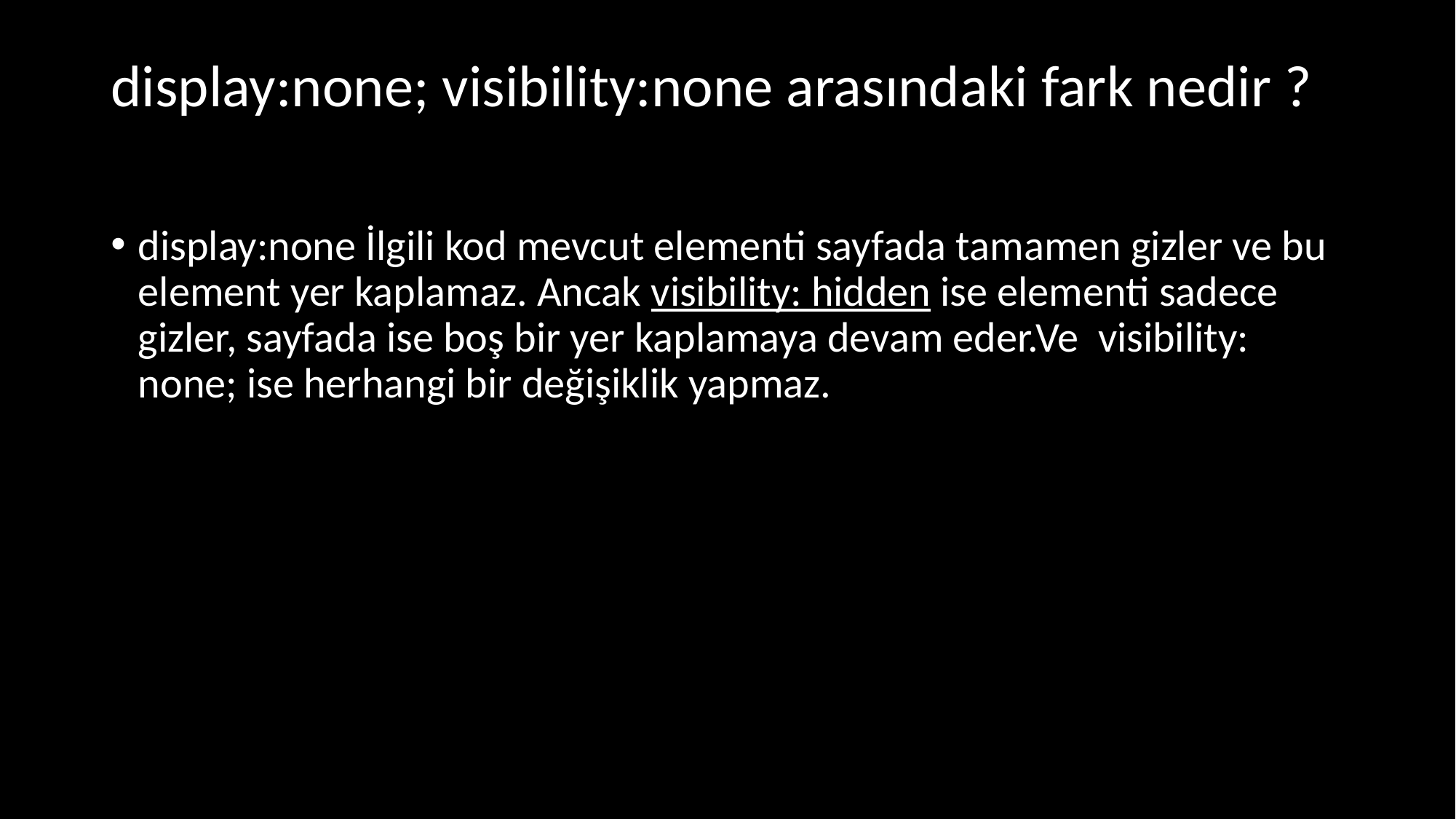

# display:none; visibility:none arasındaki fark nedir ?
display:none İlgili kod mevcut elementi sayfada tamamen gizler ve bu element yer kaplamaz. Ancak visibility: hidden ise elementi sadece gizler, sayfada ise boş bir yer kaplamaya devam eder.Ve  visibility: none; ise herhangi bir değişiklik yapmaz.